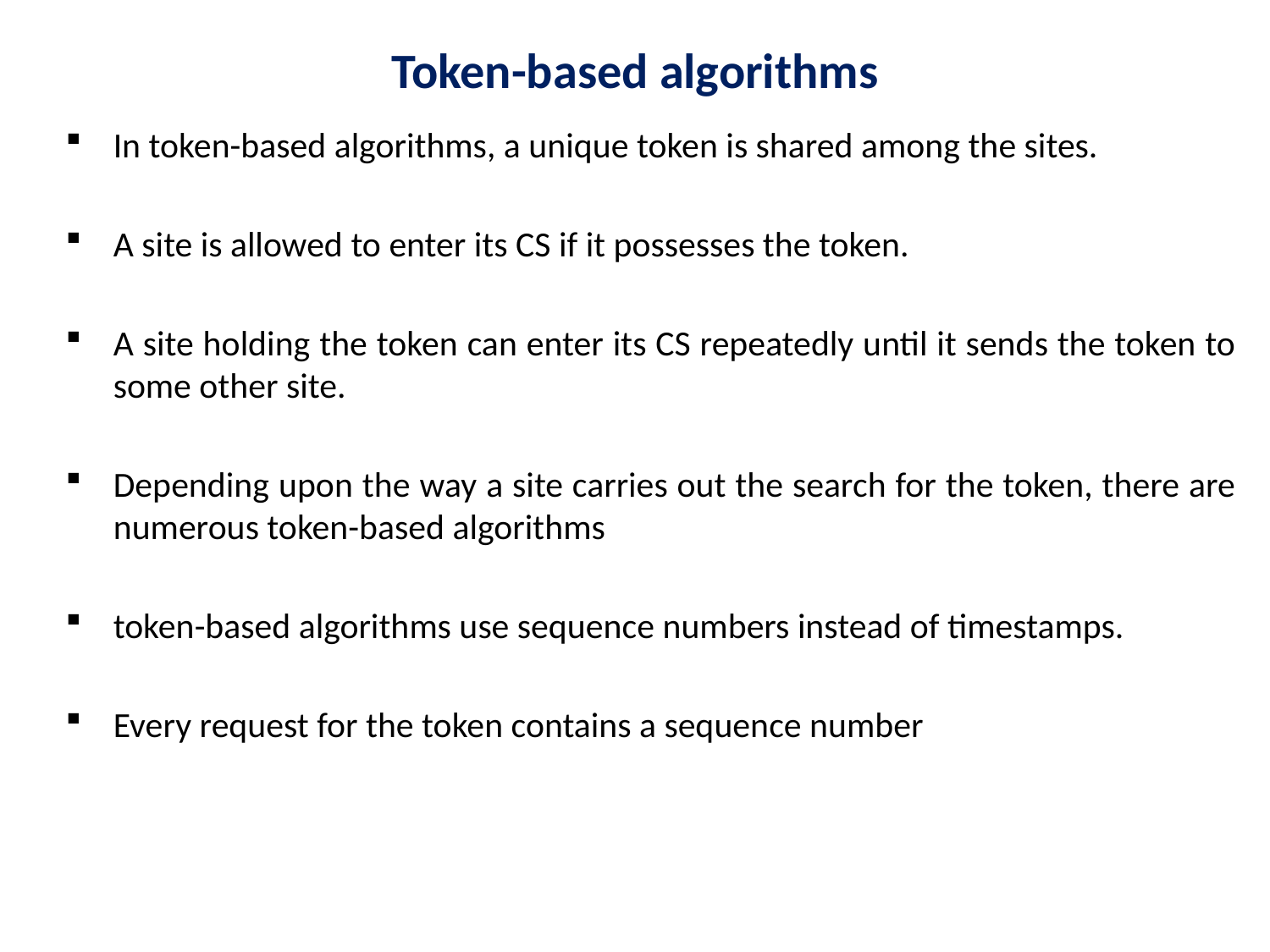

# Token-based algorithms
In token-based algorithms, a unique token is shared among the sites.

A site is allowed to enter its CS if it possesses the token.

A site holding the token can enter its CS repeatedly until it sends the token to some other site.

Depending upon the way a site carries out the search for the token, there are numerous token-based algorithms

token-based algorithms use sequence numbers instead of timestamps.

Every request for the token contains a sequence number